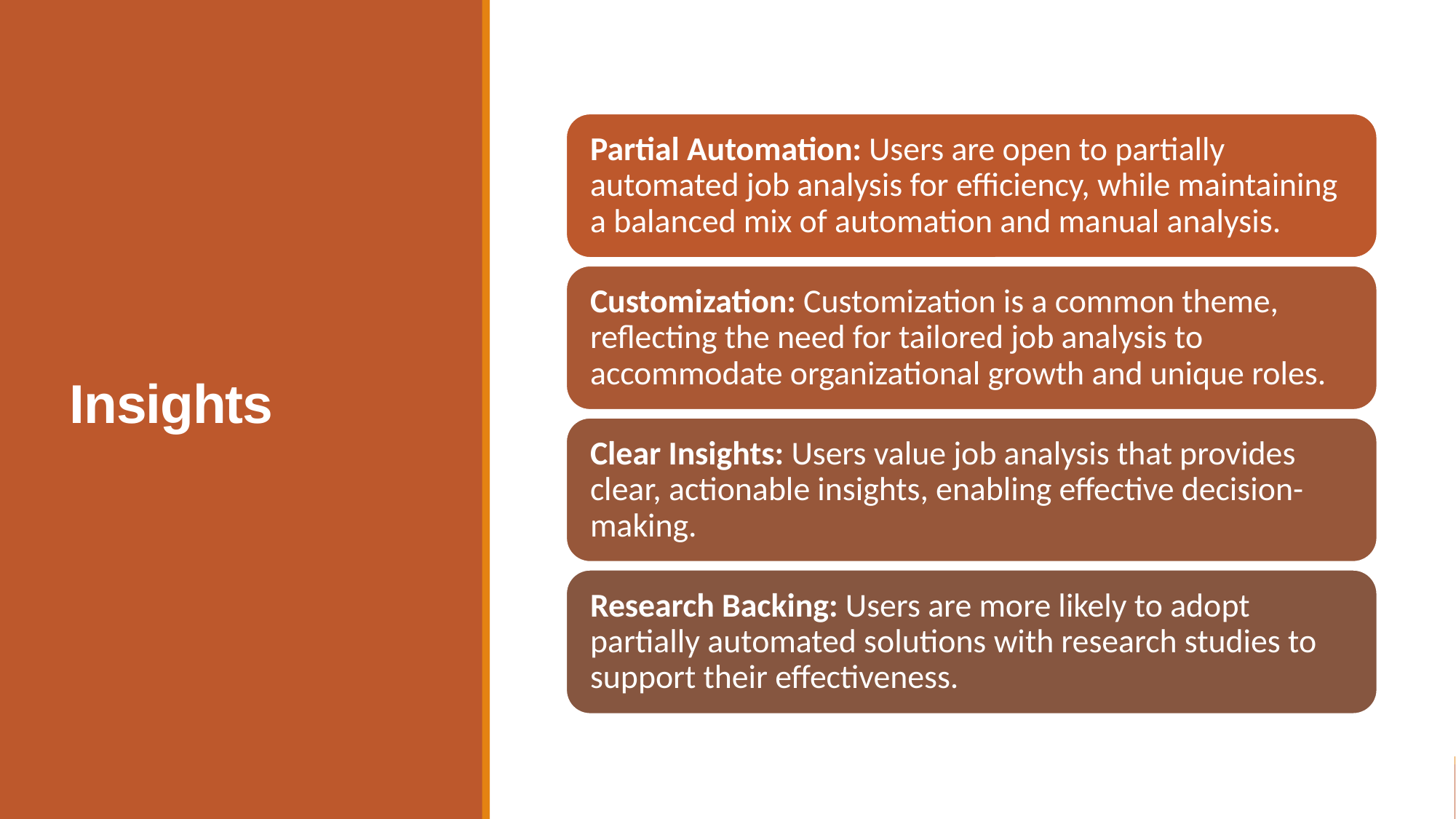

# Insights
Partial Automation: Users are open to partially automated job analysis for efficiency, while maintaining a balanced mix of automation and manual analysis.
Customization: Customization is a common theme, reflecting the need for tailored job analysis to accommodate organizational growth and unique roles.
Clear Insights: Users value job analysis that provides clear, actionable insights, enabling effective decision-making.
Research Backing: Users are more likely to adopt partially automated solutions with research studies to support their effectiveness.